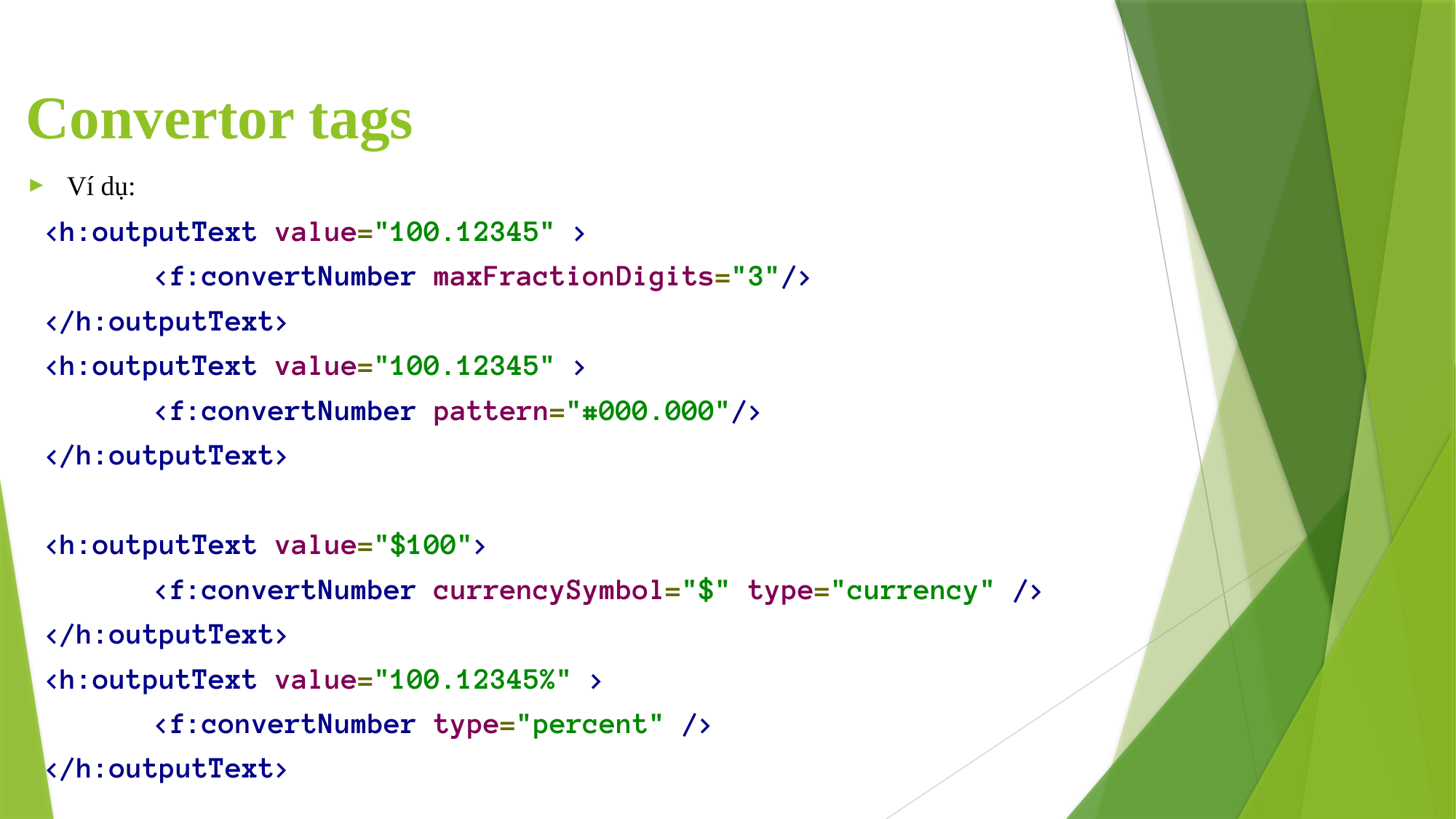

# Convertor tags
Ví dụ:

<h:outputText value="100.12345" >
	<f:convertNumber maxFractionDigits="3"/>
</h:outputText>
<h:outputText value="100.12345" >
	<f:convertNumber pattern="#000.000"/>
</h:outputText>

<h:outputText value="$100">
	<f:convertNumber currencySymbol="$" type="currency" />
</h:outputText>
<h:outputText value="100.12345%" >
	<f:convertNumber type="percent" />
</h:outputText>